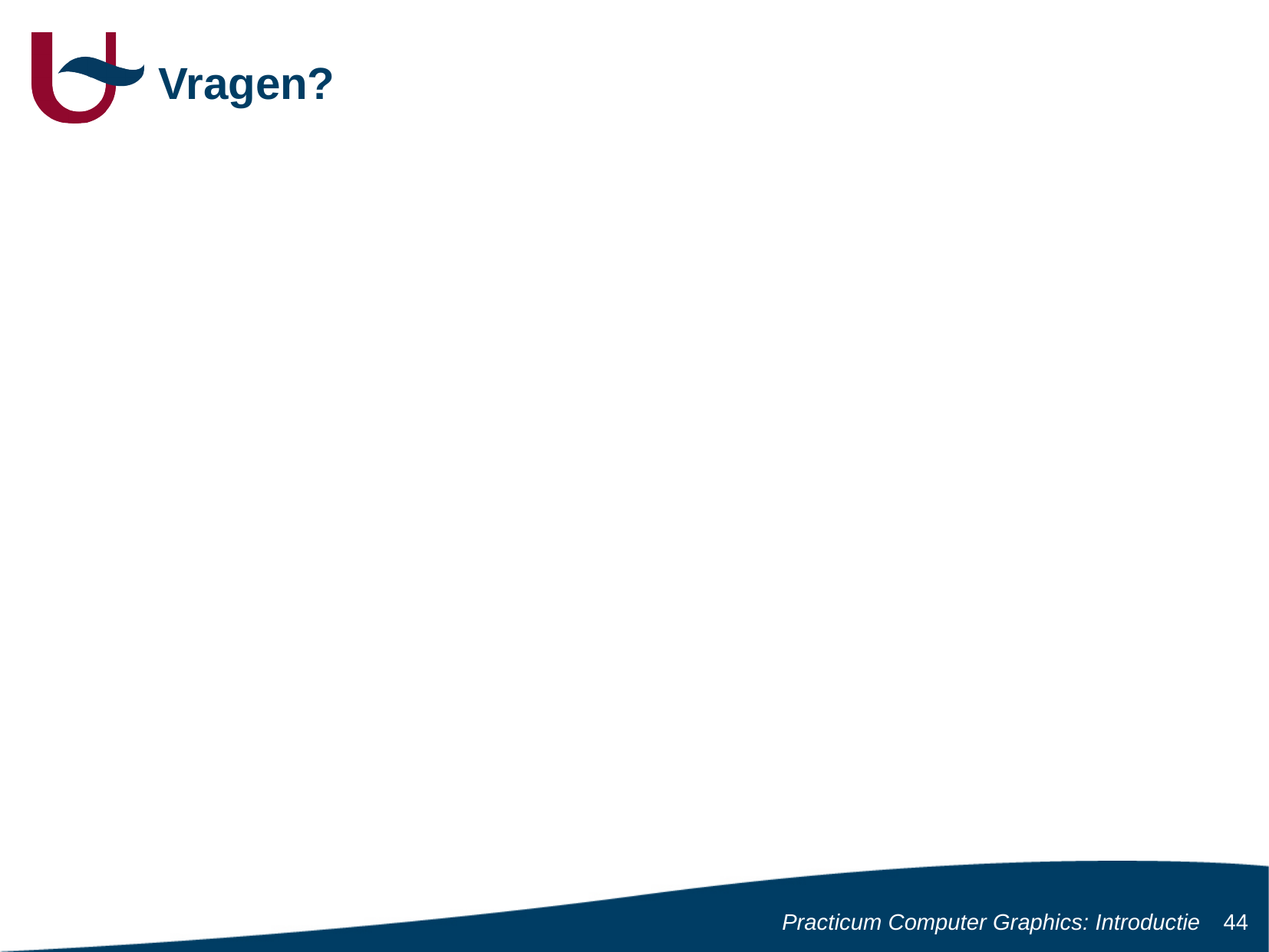

# Vragen?
Practicum Computer Graphics: Introductie
44